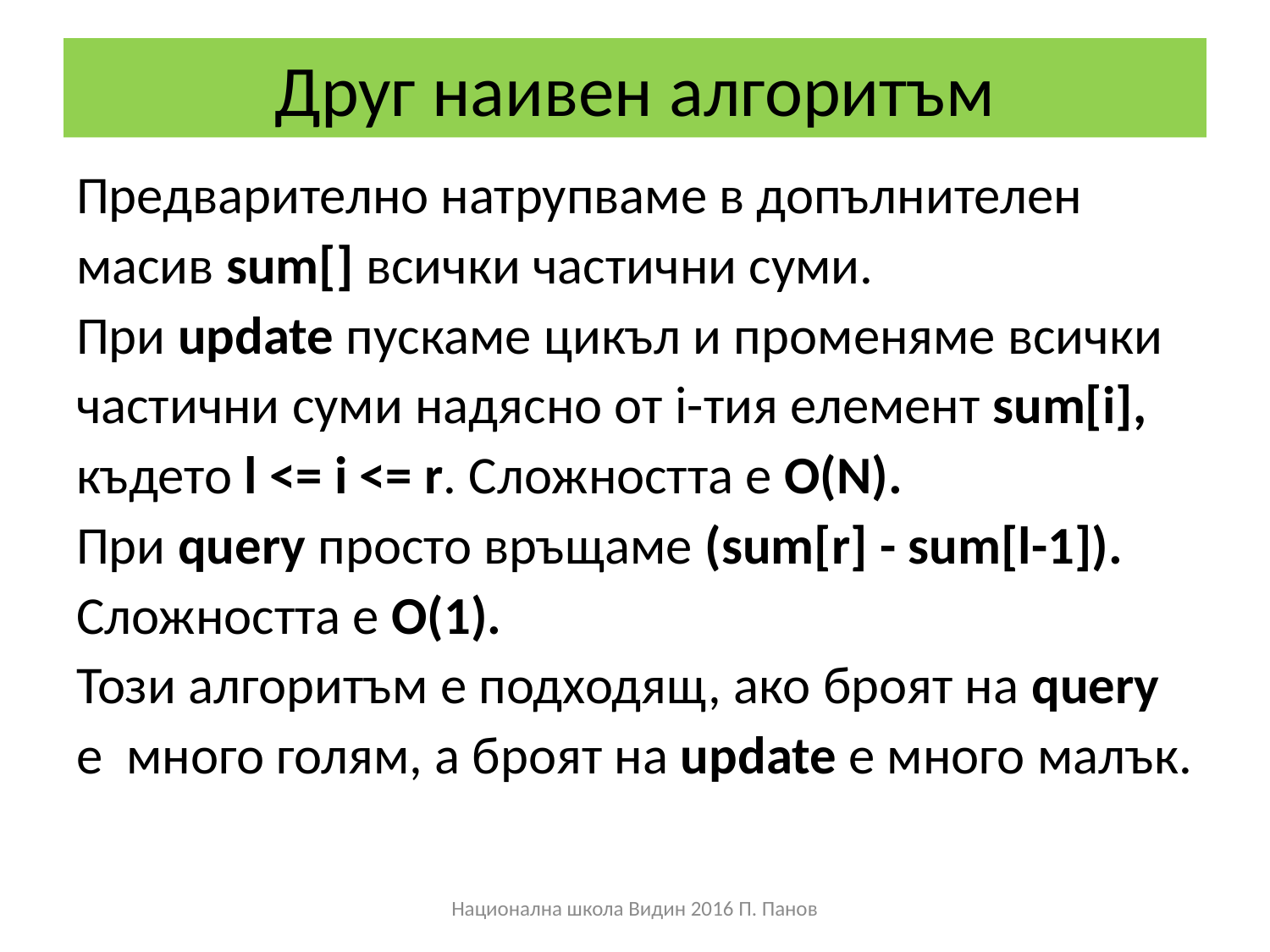

# Друг наивен алгоритъм
Предварително натрупваме в допълнителен масив sum[] всички частични суми.
При update пускаме цикъл и променяме всички частични суми надясно от i-тия елемент sum[i],  където l <= i <= r. Сложността е O(N).
При query просто връщаме (sum[r] - sum[l-1]).
Сложността е O(1).
Този алгоритъм е подходящ, ако броят на query е  много голям, а броят на update е много малък.
Национална школа Видин 2016 П. Панов